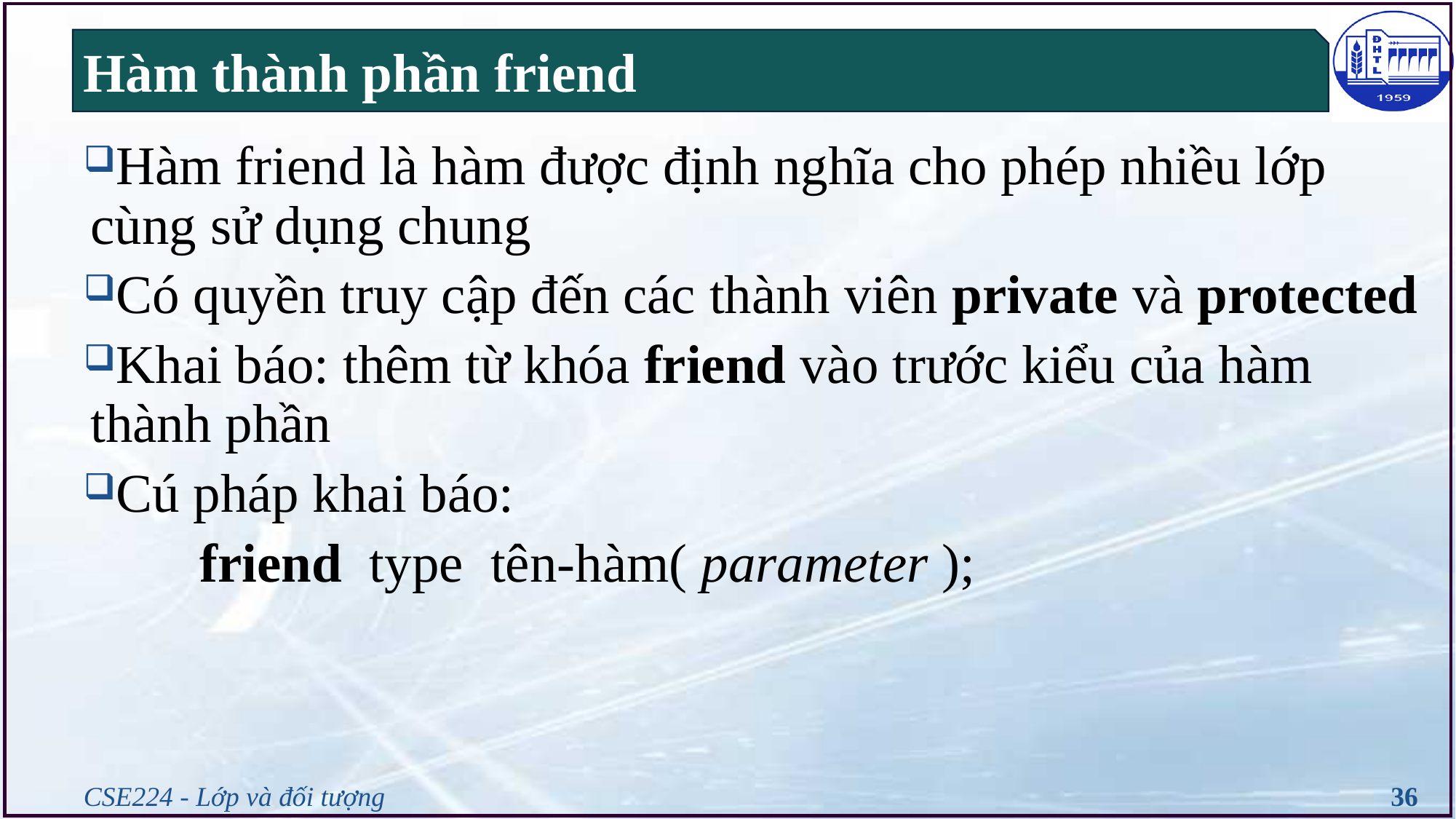

# Hàm thành phần friend
Hàm friend là hàm được định nghĩa cho phép nhiều lớp cùng sử dụng chung
Có quyền truy cập đến các thành viên private và protected
Khai báo: thêm từ khóa friend vào trước kiểu của hàm thành phần
Cú pháp khai báo:
		friend  type  tên-hàm( parameter );
CSE224 - Lớp và đối tượng
36